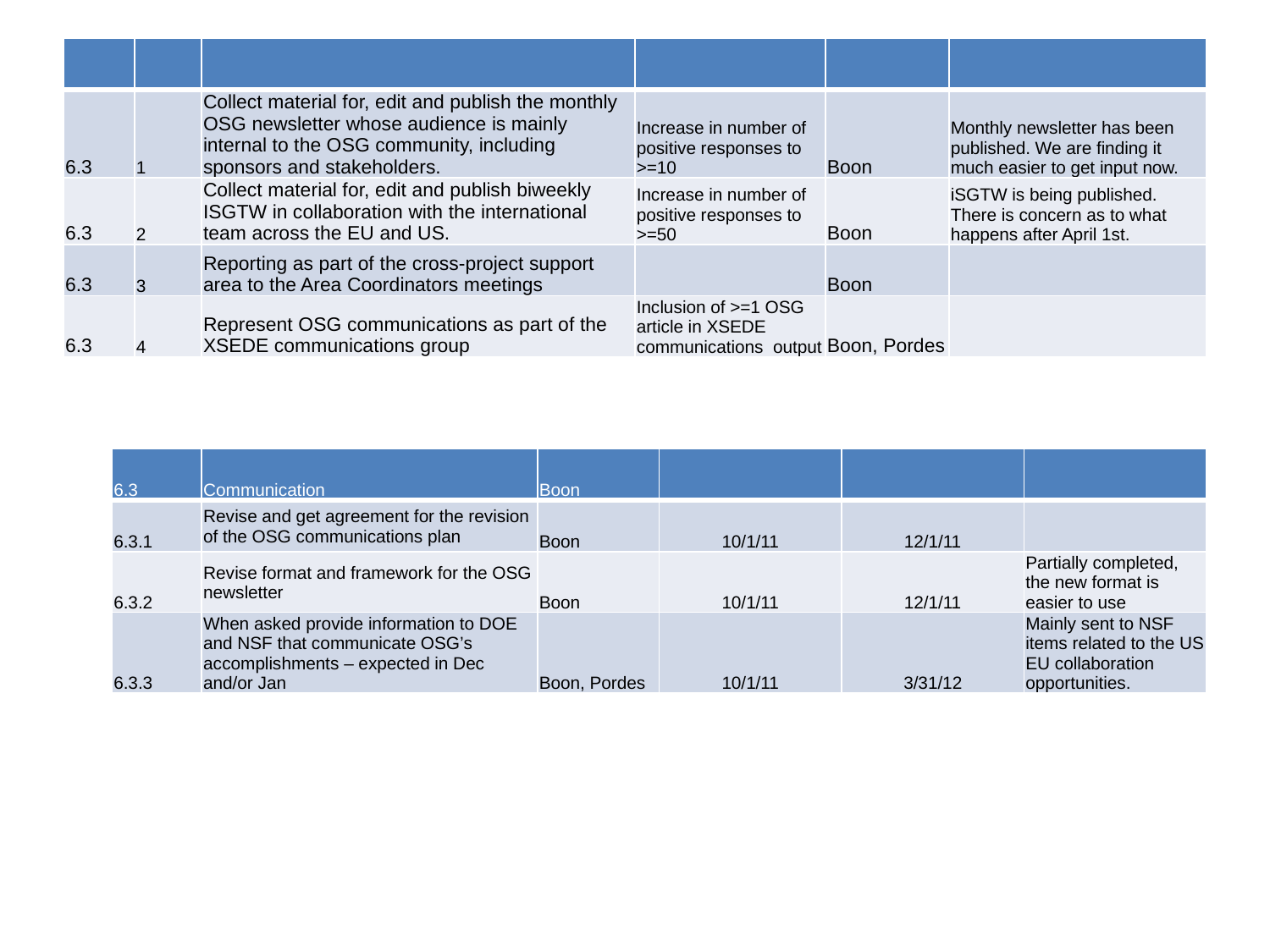

#
|  |  |  |  |  |  |
| --- | --- | --- | --- | --- | --- |
| 6.3 | 1 | Collect material for, edit and publish the monthly OSG newsletter whose audience is mainly internal to the OSG community, including sponsors and stakeholders. | Increase in number of positive responses to >=10 | Boon | Monthly newsletter has been published. We are finding it much easier to get input now. |
| 6.3 | 2 | Collect material for, edit and publish biweekly ISGTW in collaboration with the international team across the EU and US. | Increase in number of positive responses to >=50 | Boon | iSGTW is being published. There is concern as to what happens after April 1st. |
| 6.3 | 3 | Reporting as part of the cross-project support area to the Area Coordinators meetings |  | Boon |  |
| 6.3 | 4 | Represent OSG communications as part of the XSEDE communications group | Inclusion of >=1 OSG article in XSEDE communications output | Boon, Pordes |  |
| 6.3 | Communication | Boon |  |  |  |
| --- | --- | --- | --- | --- | --- |
| 6.3.1 | Revise and get agreement for the revision of the OSG communications plan | Boon | 10/1/11 | 12/1/11 |  |
| 6.3.2 | Revise format and framework for the OSG newsletter | Boon | 10/1/11 | 12/1/11 | Partially completed, the new format is easier to use |
| 6.3.3 | When asked provide information to DOE and NSF that communicate OSG’s accomplishments – expected in Dec and/or Jan | Boon, Pordes | 10/1/11 | 3/31/12 | Mainly sent to NSF items related to the US EU collaboration opportunities. |